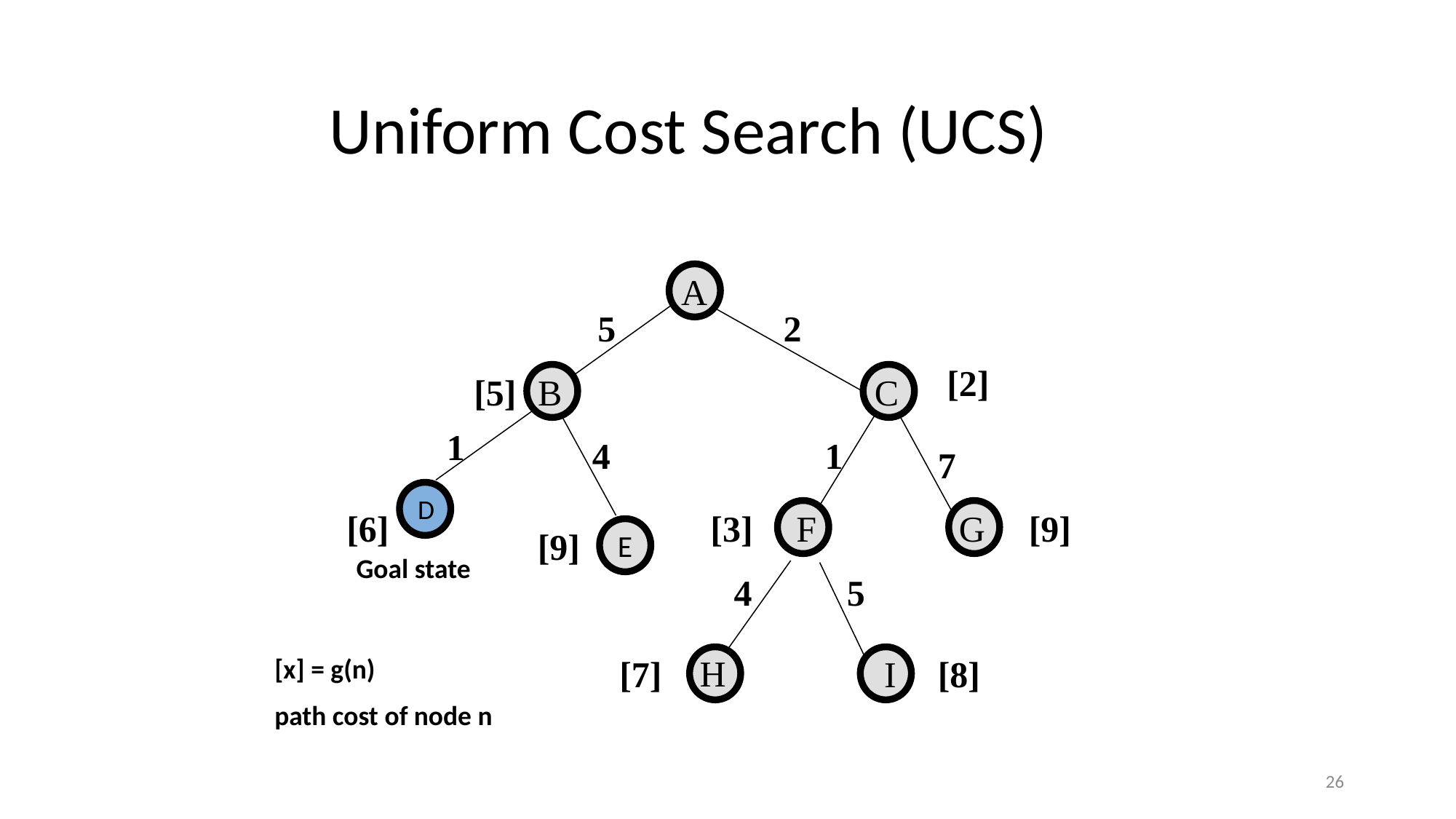

# Uniform Cost Search (UCS)

A
5
2

[2]
[5]
B
C

1

4
1
7
D
F
G
[6]
[3]

[9]
[9]
E
Goal state

4
5
H

[7]
[8]
[x] = g(n)
path cost of node n
I

26